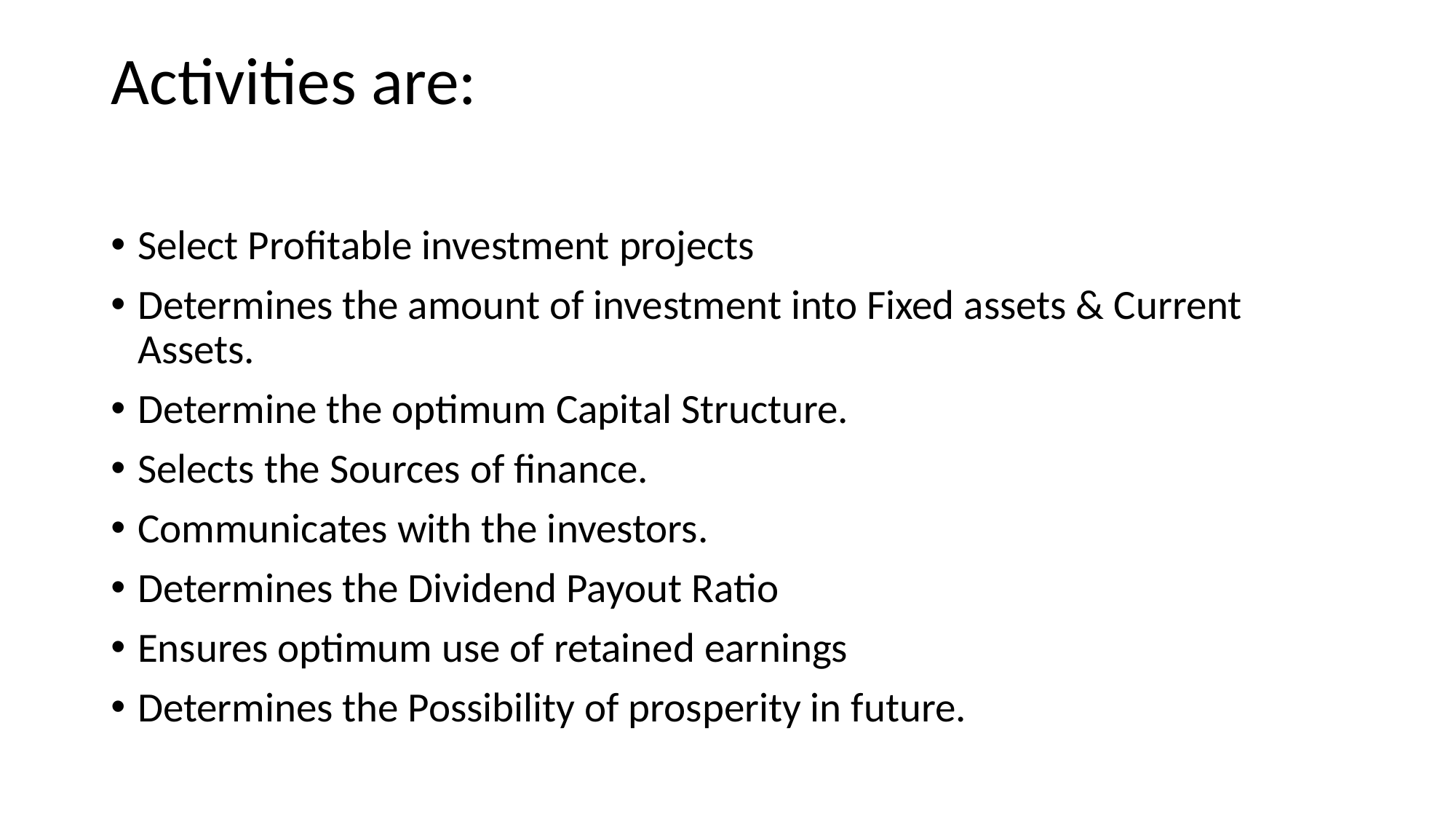

# Activities are:
Select Profitable investment projects
Determines the amount of investment into Fixed assets & Current Assets.
Determine the optimum Capital Structure.
Selects the Sources of finance.
Communicates with the investors.
Determines the Dividend Payout Ratio
Ensures optimum use of retained earnings
Determines the Possibility of prosperity in future.